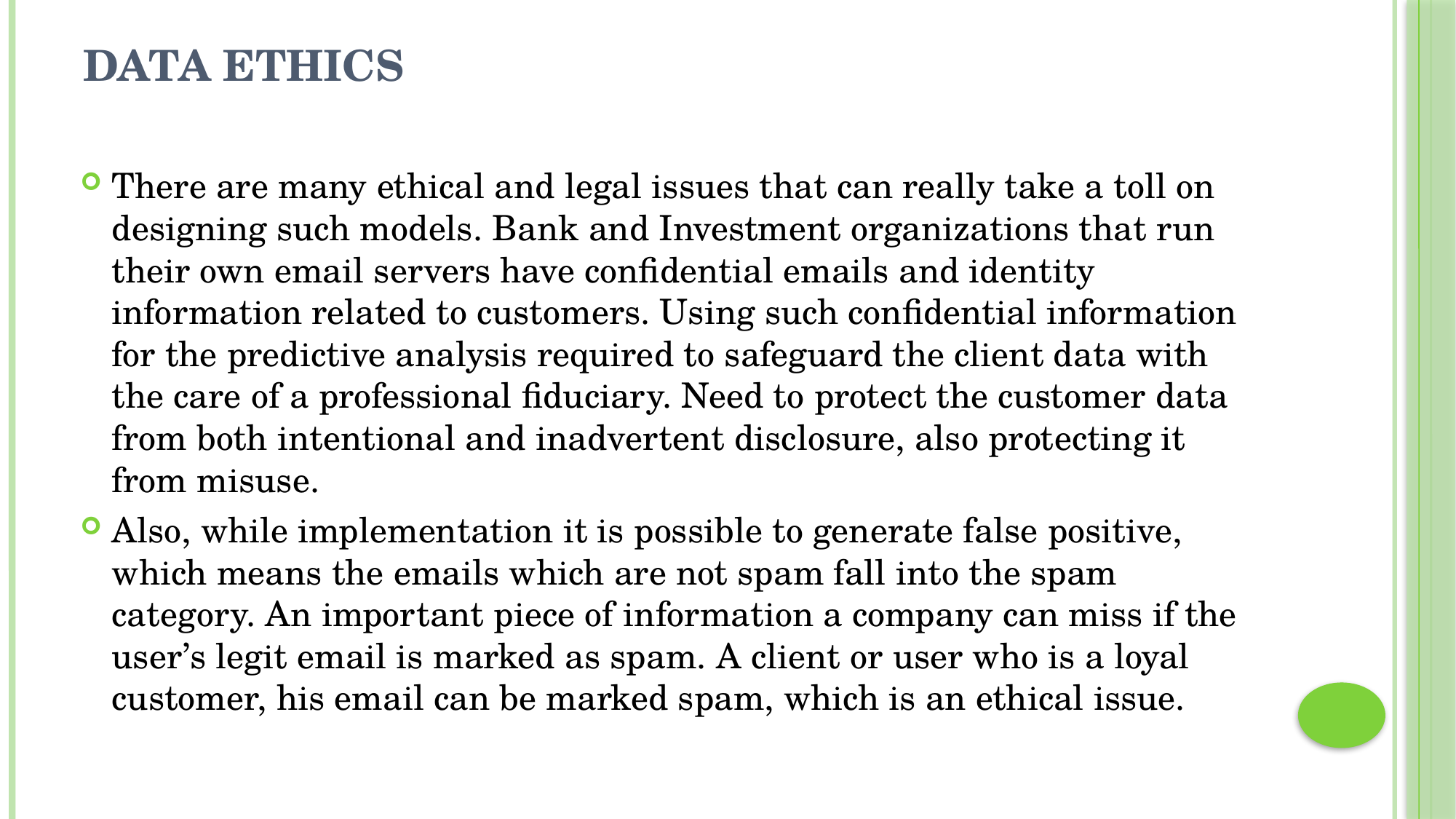

# Data Ethics
There are many ethical and legal issues that can really take a toll on designing such models. Bank and Investment organizations that run their own email servers have confidential emails and identity information related to customers. Using such confidential information for the predictive analysis required to safeguard the client data with the care of a professional fiduciary. Need to protect the customer data from both intentional and inadvertent disclosure, also protecting it from misuse.
Also, while implementation it is possible to generate false positive, which means the emails which are not spam fall into the spam category. An important piece of information a company can miss if the user’s legit email is marked as spam. A client or user who is a loyal customer, his email can be marked spam, which is an ethical issue.